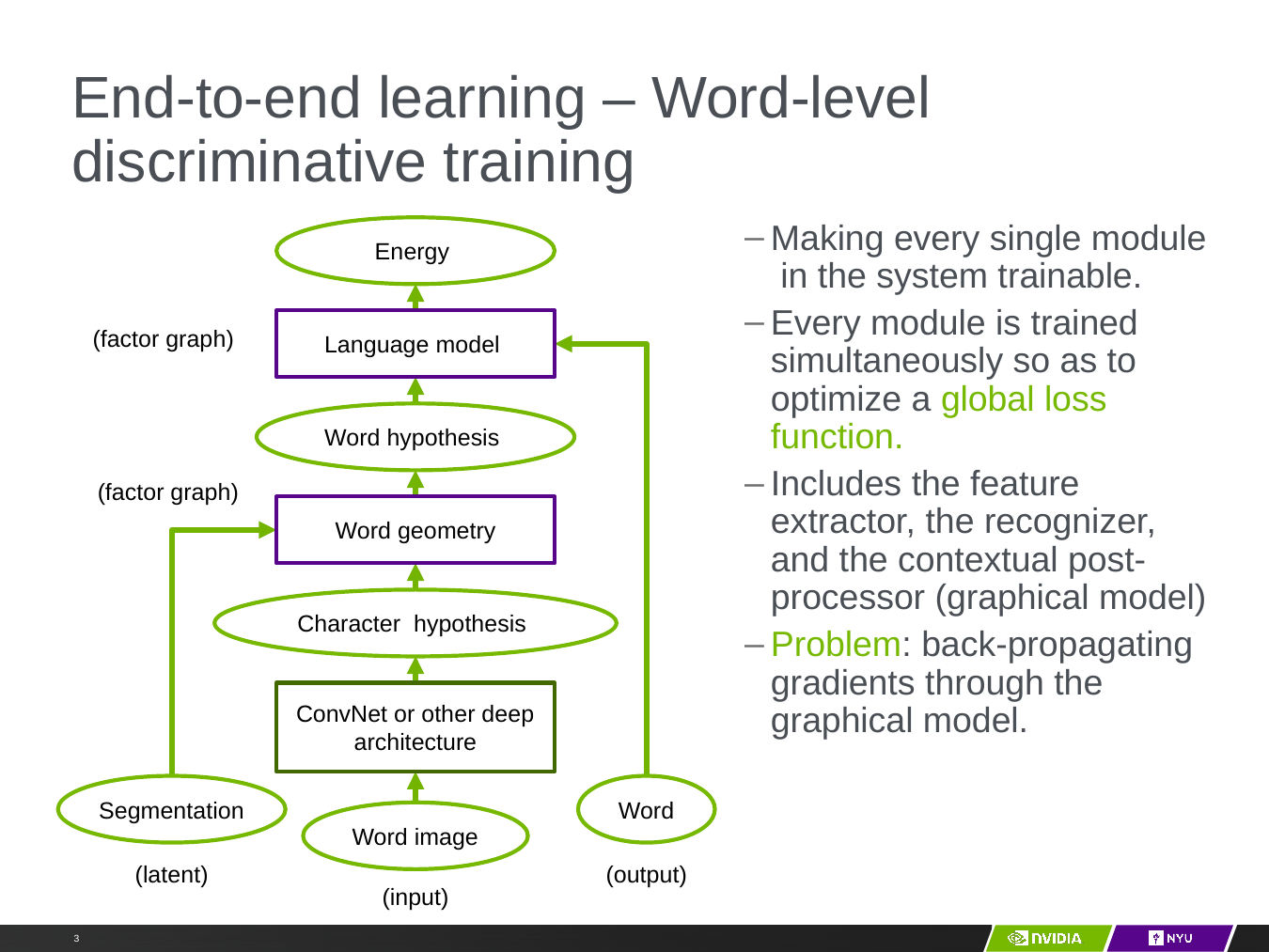

# End-to-end learning – Word-level discriminative training
Making every single module  in the system trainable.
Every module is trained  simultaneously so as to  optimize a global loss  function.
Includes the feature extractor, the recognizer, and the contextual post-processor (graphical model)
Problem: back-propagating  gradients through the  graphical model.

Energy
Language model
(factor graph)
Word hypothesis
(factor graph)
Word geometry
Character  hypothesis
ConvNet or other deep architecture
Segmentation
Word
Word image
(output)
(latent)
(input)